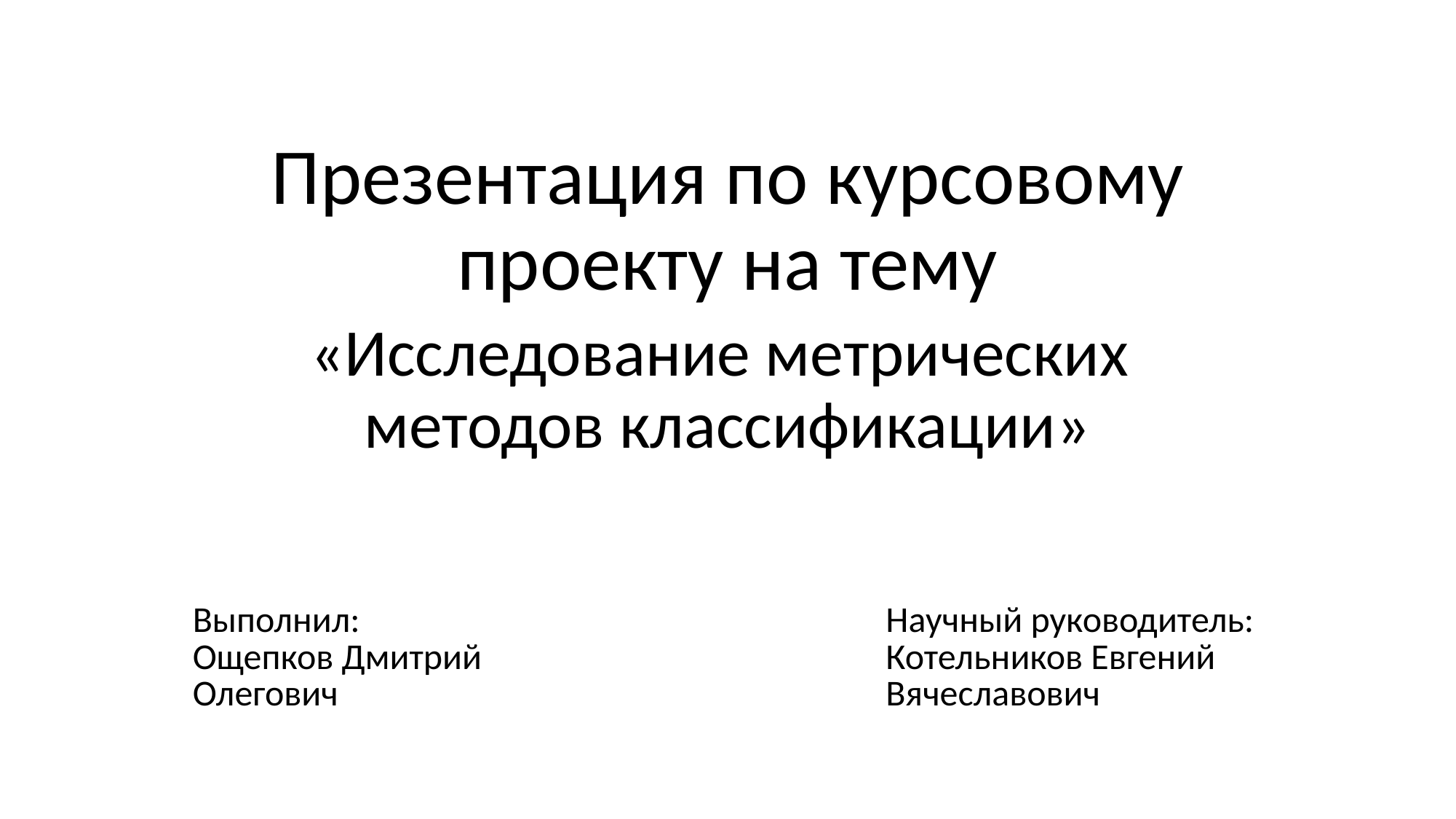

# Презентация по курсовому проекту на тему
«Исследование метрических
методов классификации»

Научный руководитель:
Котельников Евгений
Вячеславович
Выполнил:
Ощепков Дмитрий
Олегович